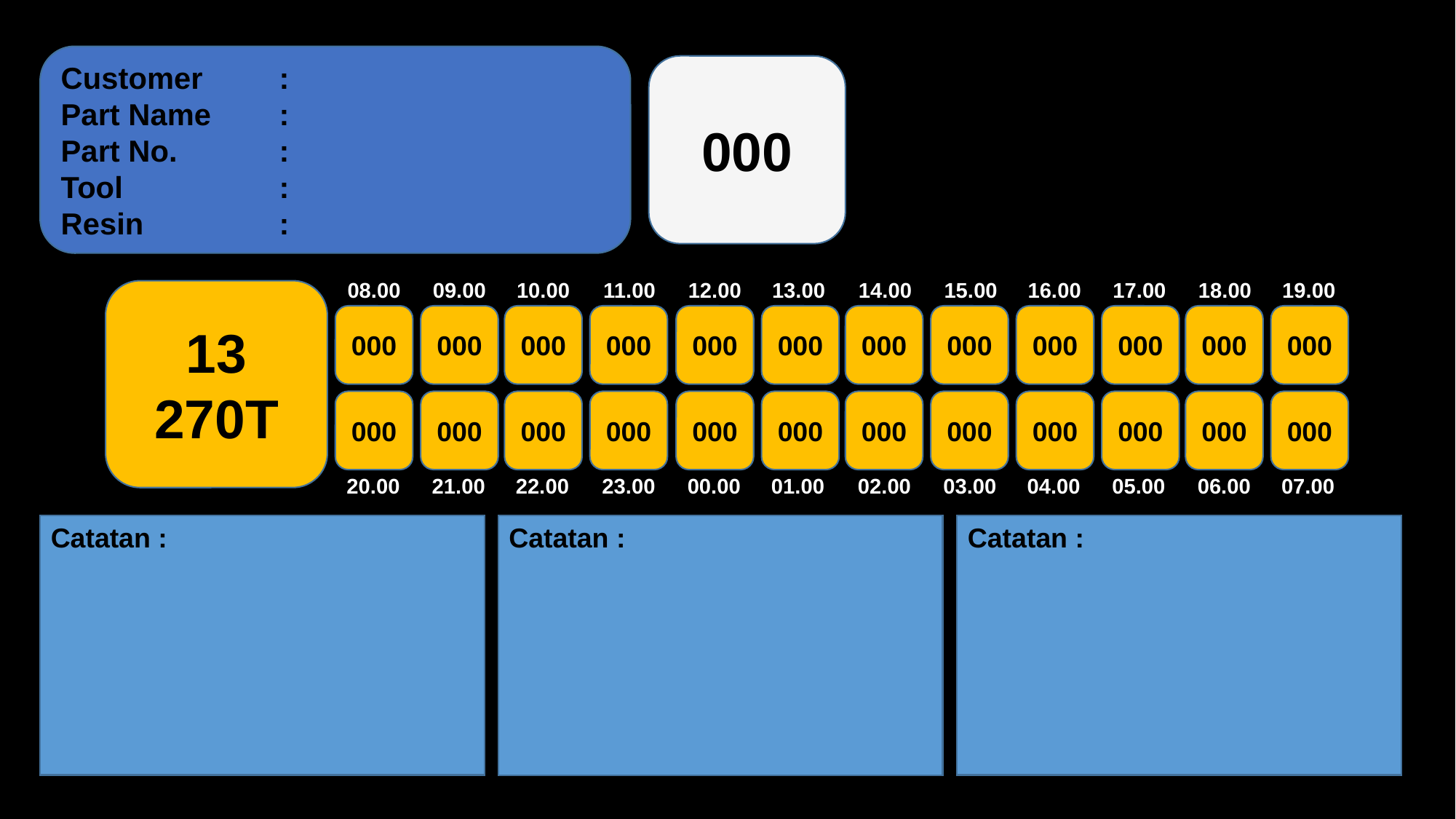

Customer	:
Part Name	:
Part No.	:
Tool		:
Resin		:
000
13
270T
08.00
09.00
10.00
11.00
12.00
13.00
14.00
15.00
16.00
17.00
18.00
19.00
000
000
000
000
000
000
000
000
000
000
000
000
000
000
000
000
000
000
000
000
000
000
000
000
20.00
21.00
22.00
23.00
00.00
01.00
02.00
03.00
04.00
05.00
06.00
07.00
Catatan :

Catatan :

Catatan :